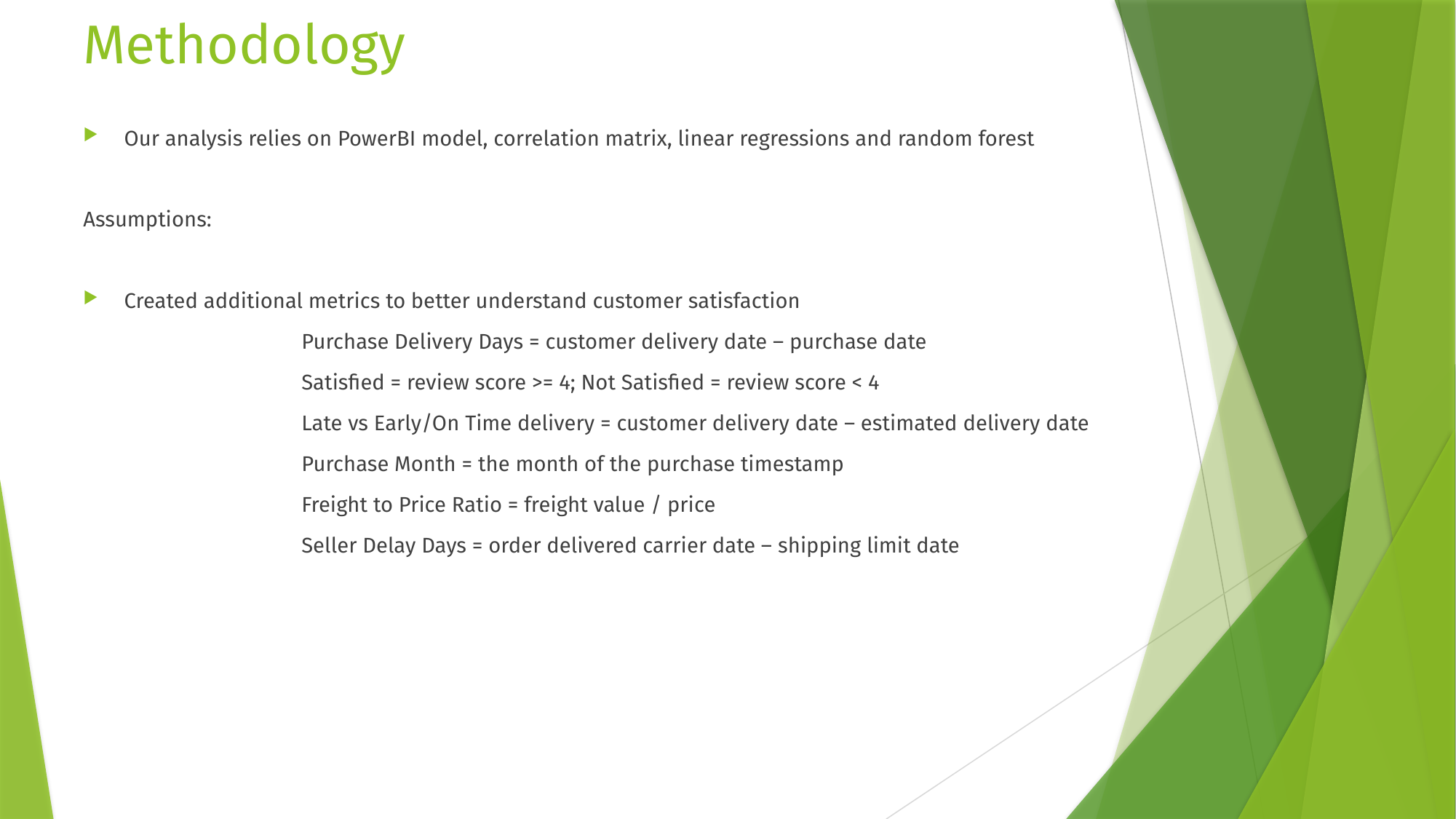

# Methodology
Our analysis relies on PowerBI model, correlation matrix, linear regressions and random forest

Assumptions:

Created additional metrics to better understand customer satisfaction
		Purchase Delivery Days = customer delivery date – purchase date
		Satisfied = review score >= 4; Not Satisfied = review score < 4
		Late vs Early/On Time delivery = customer delivery date – estimated delivery date
		Purchase Month = the month of the purchase timestamp
		Freight to Price Ratio = freight value / price
		Seller Delay Days = order delivered carrier date – shipping limit date